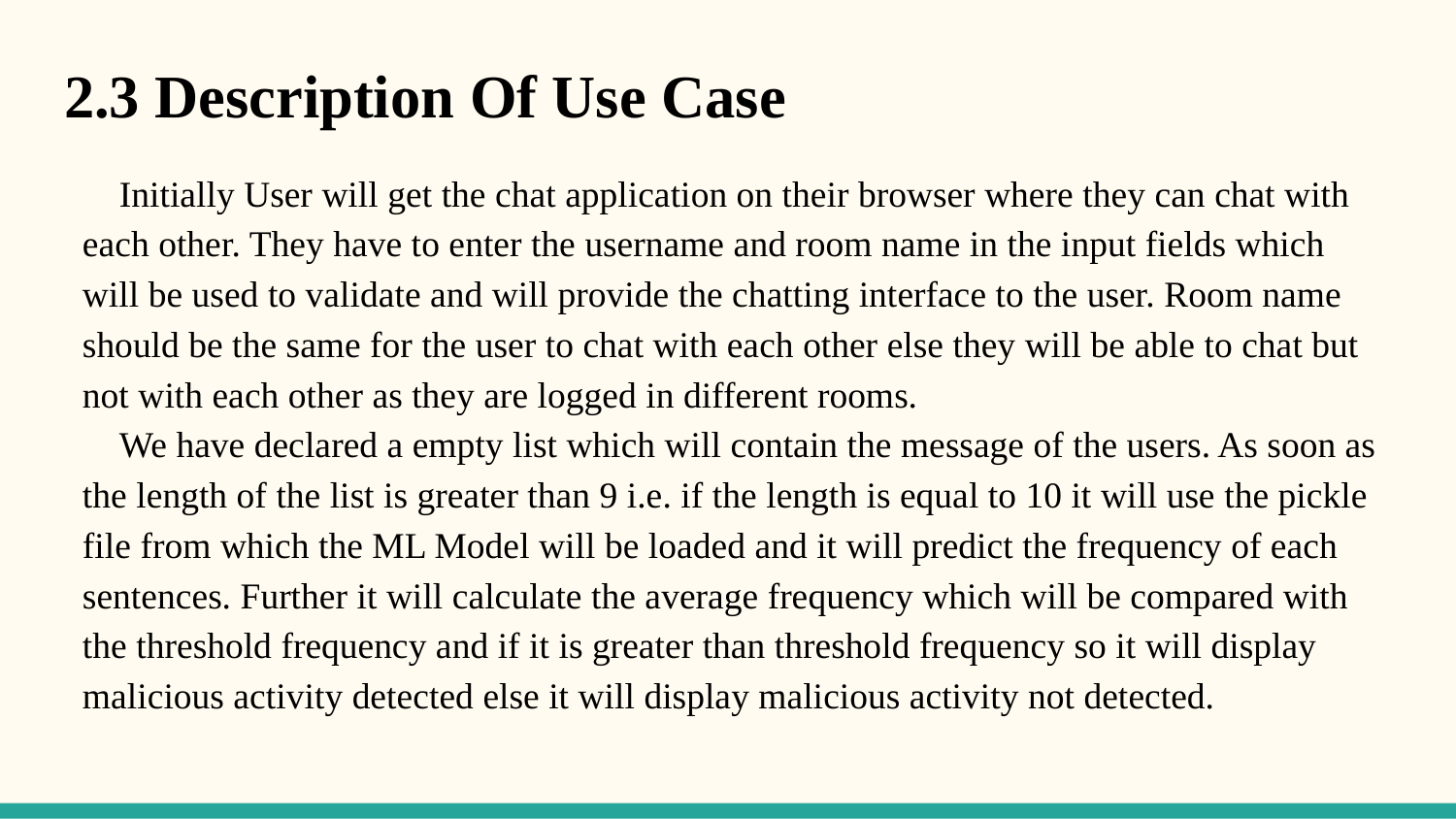

# 2.3 Description Of Use Case
    Initially User will get the chat application on their browser where they can chat with each other. They have to enter the username and room name in the input fields which will be used to validate and will provide the chatting interface to the user. Room name should be the same for the user to chat with each other else they will be able to chat but not with each other as they are logged in different rooms.
    We have declared a empty list which will contain the message of the users. As soon as the length of the list is greater than 9 i.e. if the length is equal to 10 it will use the pickle file from which the ML Model will be loaded and it will predict the frequency of each sentences. Further it will calculate the average frequency which will be compared with the threshold frequency and if it is greater than threshold frequency so it will display malicious activity detected else it will display malicious activity not detected.